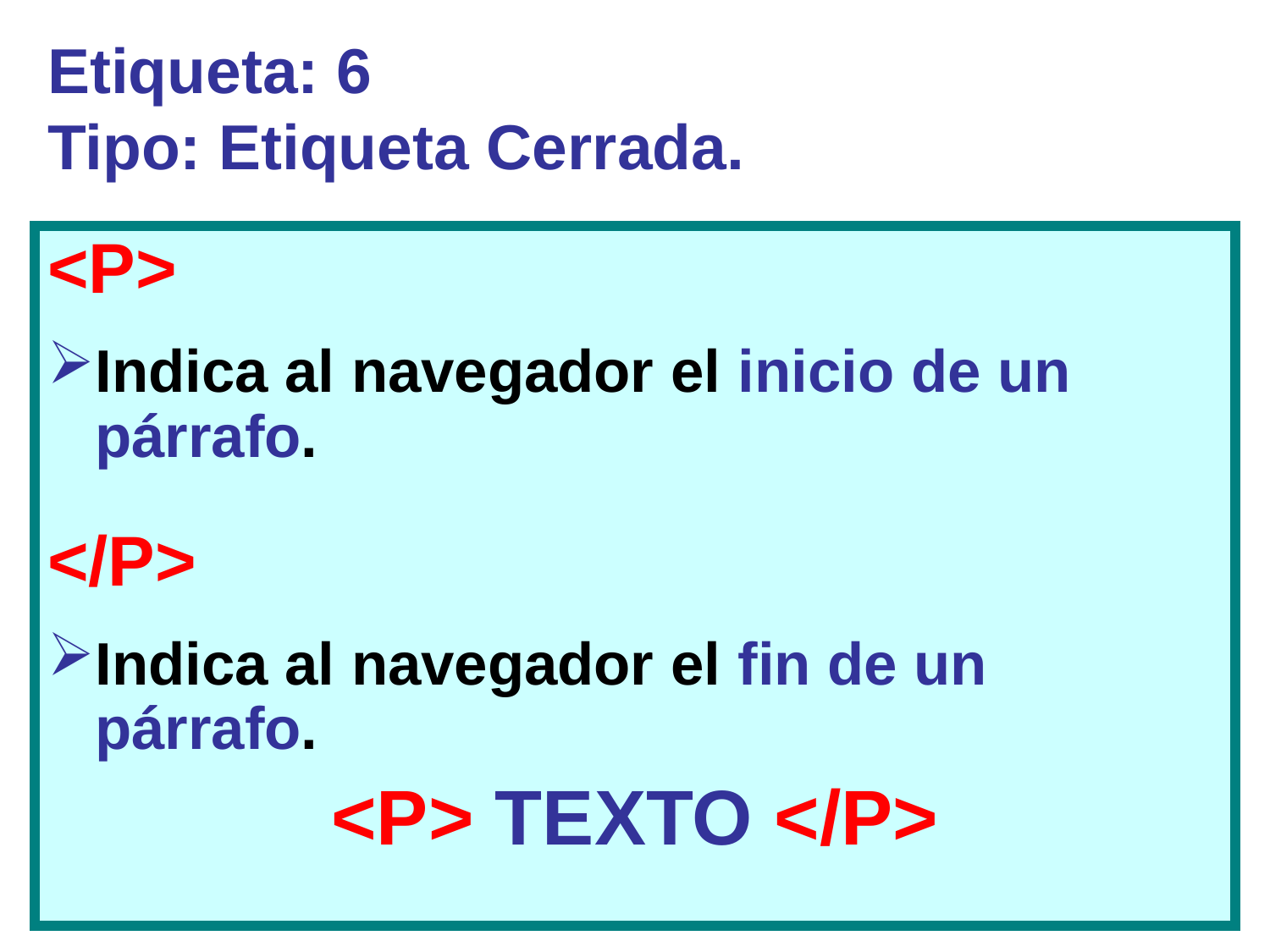

# Etiqueta: 6 Tipo: Etiqueta Cerrada.
<P>

Indica al navegador el inicio de un párrafo.

</P>

Indica al navegador el fin de un párrafo.
<P> TEXTO </P>